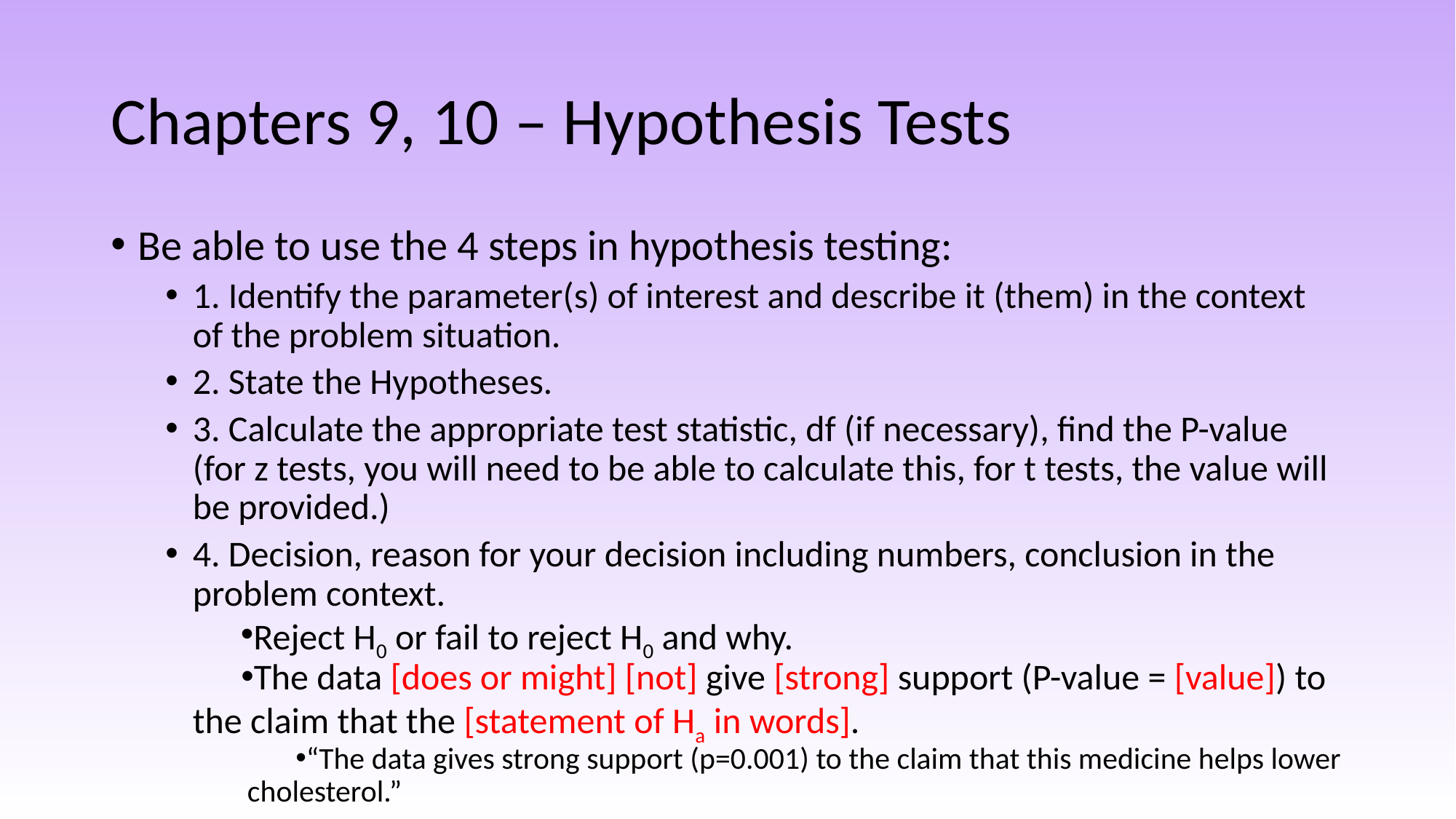

# Chapters 9, 10 – Hypothesis Tests
Be able to use the 4 steps in hypothesis testing:
1. Identify the parameter(s) of interest and describe it (them) in the context of the problem situation.
2. State the Hypotheses.
3. Calculate the appropriate test statistic, df (if necessary), find the P-value (for z tests, you will need to be able to calculate this, for t tests, the value will be provided.)
4. Decision, reason for your decision including numbers, conclusion in the problem context.
Reject H0 or fail to reject H0 and why.
The data [does or might] [not] give [strong] support (P-value = [value]) to the claim that the [statement of Ha in words].
“The data gives strong support (p=0.001) to the claim that this medicine helps lower cholesterol.”